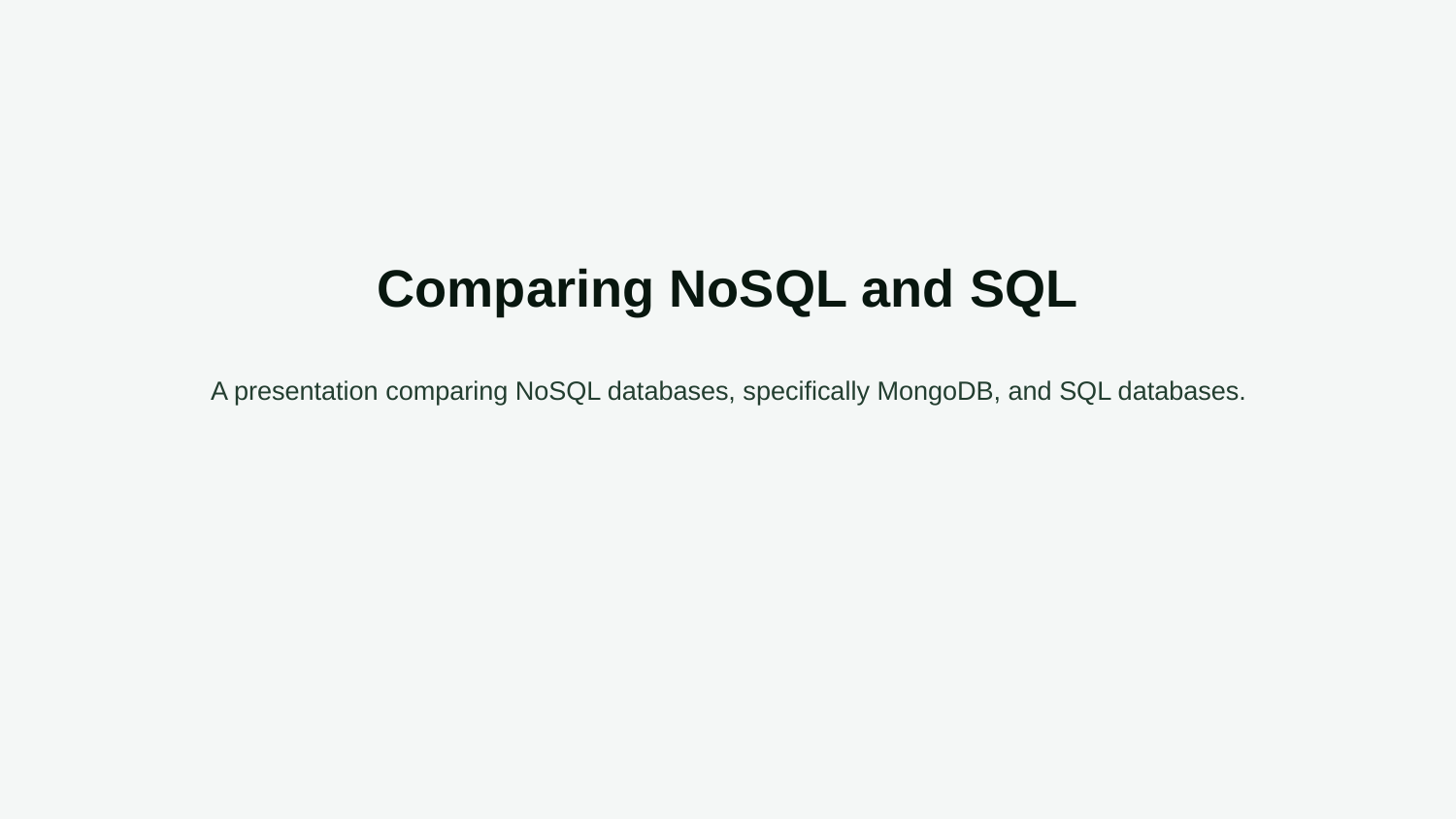

# Comparing NoSQL and SQL
A presentation comparing NoSQL databases, specifically MongoDB, and SQL databases.